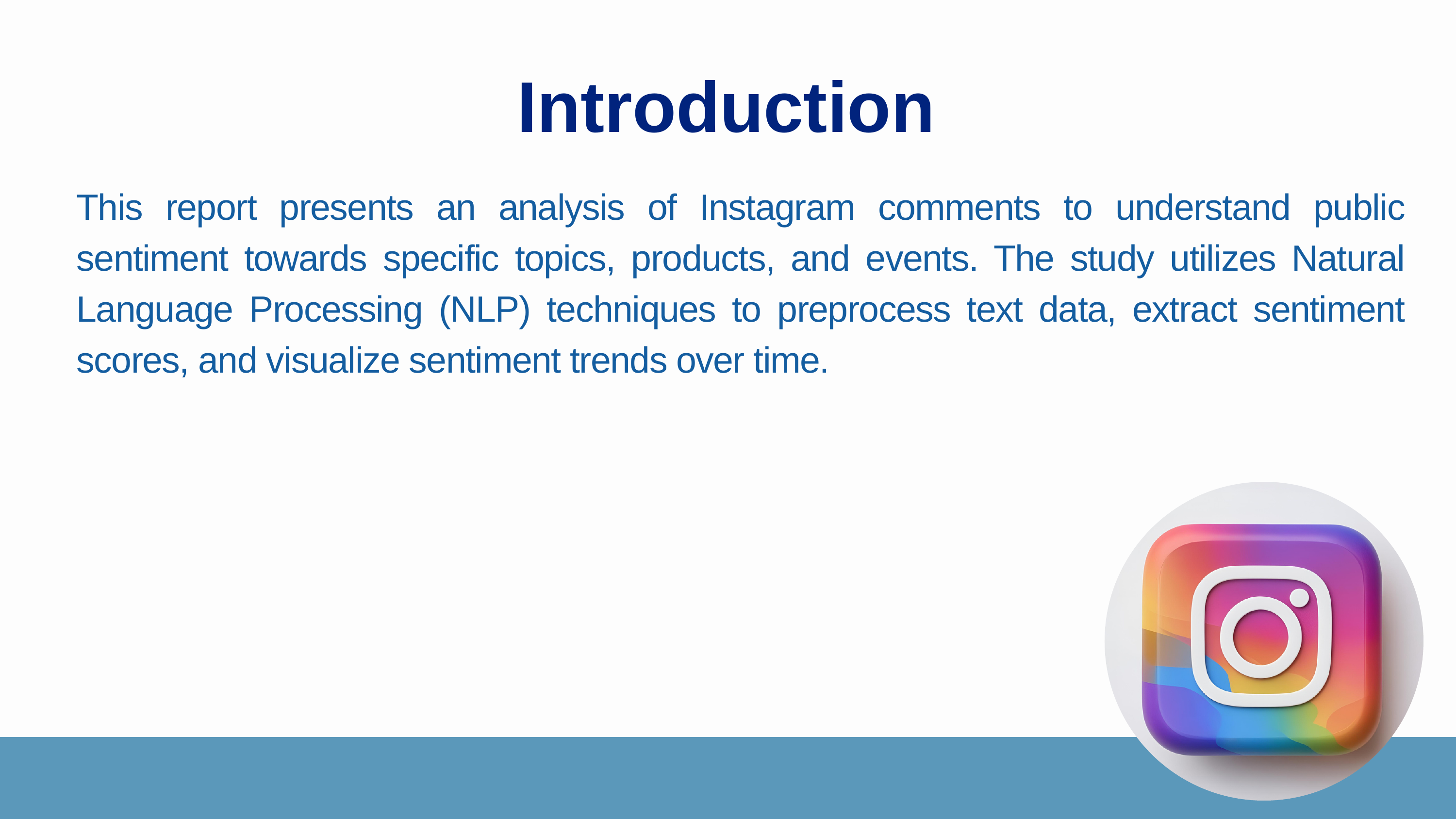

Introduction
This report presents an analysis of Instagram comments to understand public sentiment towards specific topics, products, and events. The study utilizes Natural Language Processing (NLP) techniques to preprocess text data, extract sentiment scores, and visualize sentiment trends over time.